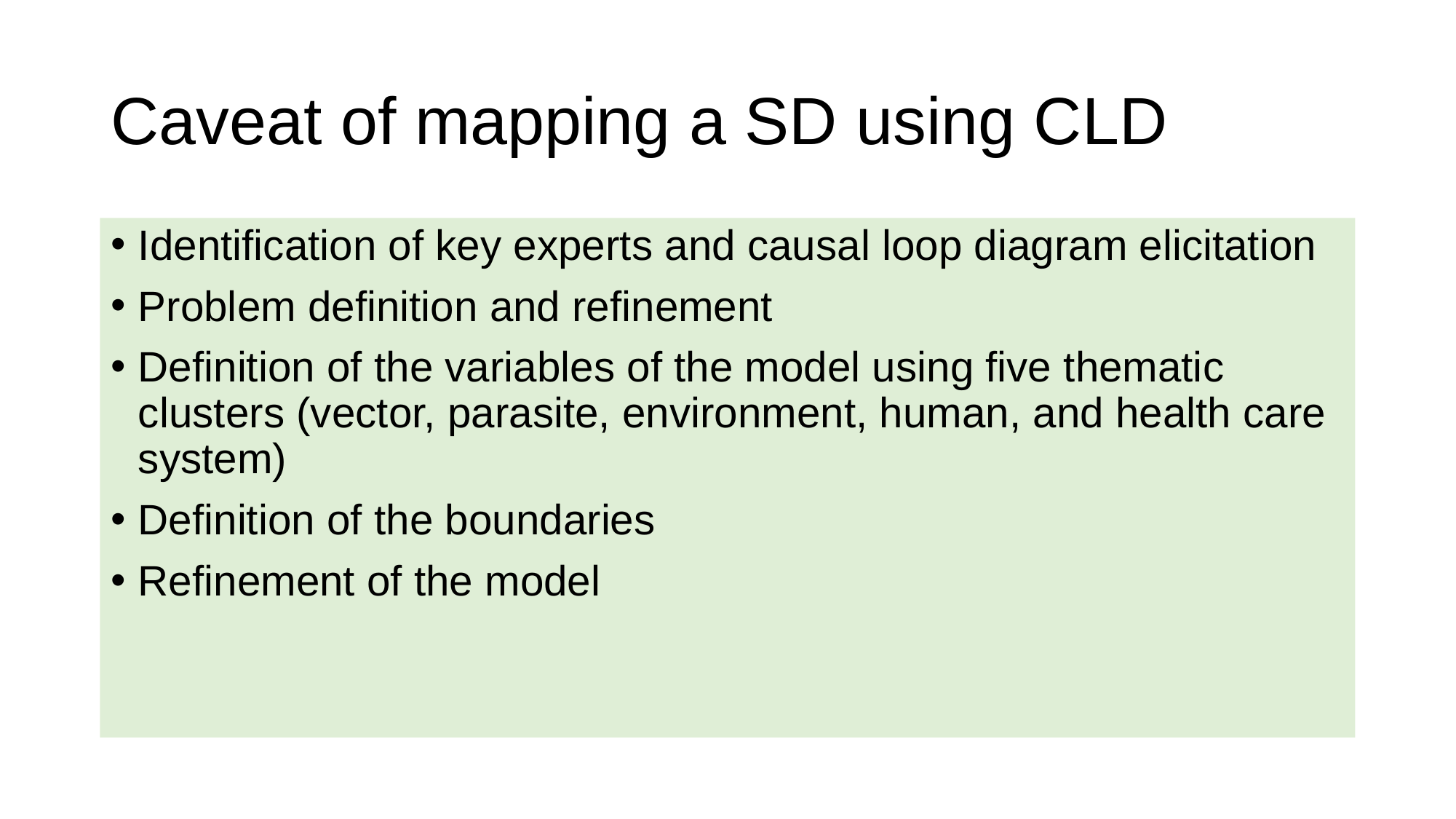

# Caveat of mapping a SD using CLD
Identification of key experts and causal loop diagram elicitation
Problem definition and refinement
Definition of the variables of the model using five thematic clusters (vector, parasite, environment, human, and health care system)
Definition of the boundaries
Refinement of the model